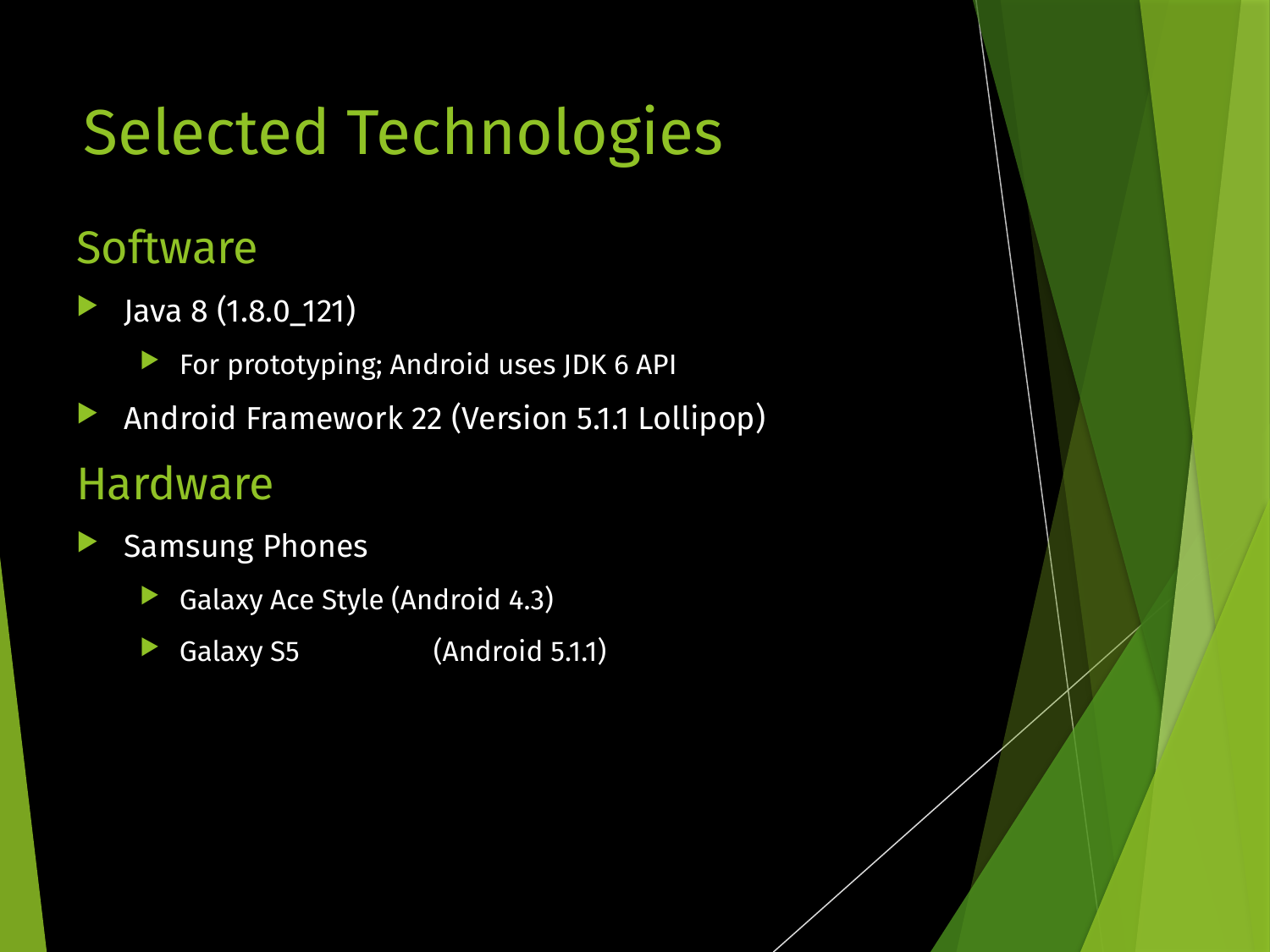

# Selected Technologies
Software
Java 8 (1.8.0_121)
For prototyping; Android uses JDK 6 API
Android Framework 22 (Version 5.1.1 Lollipop)
Hardware
Samsung Phones
Galaxy Ace Style (Android 4.3)
Galaxy S5		(Android 5.1.1)